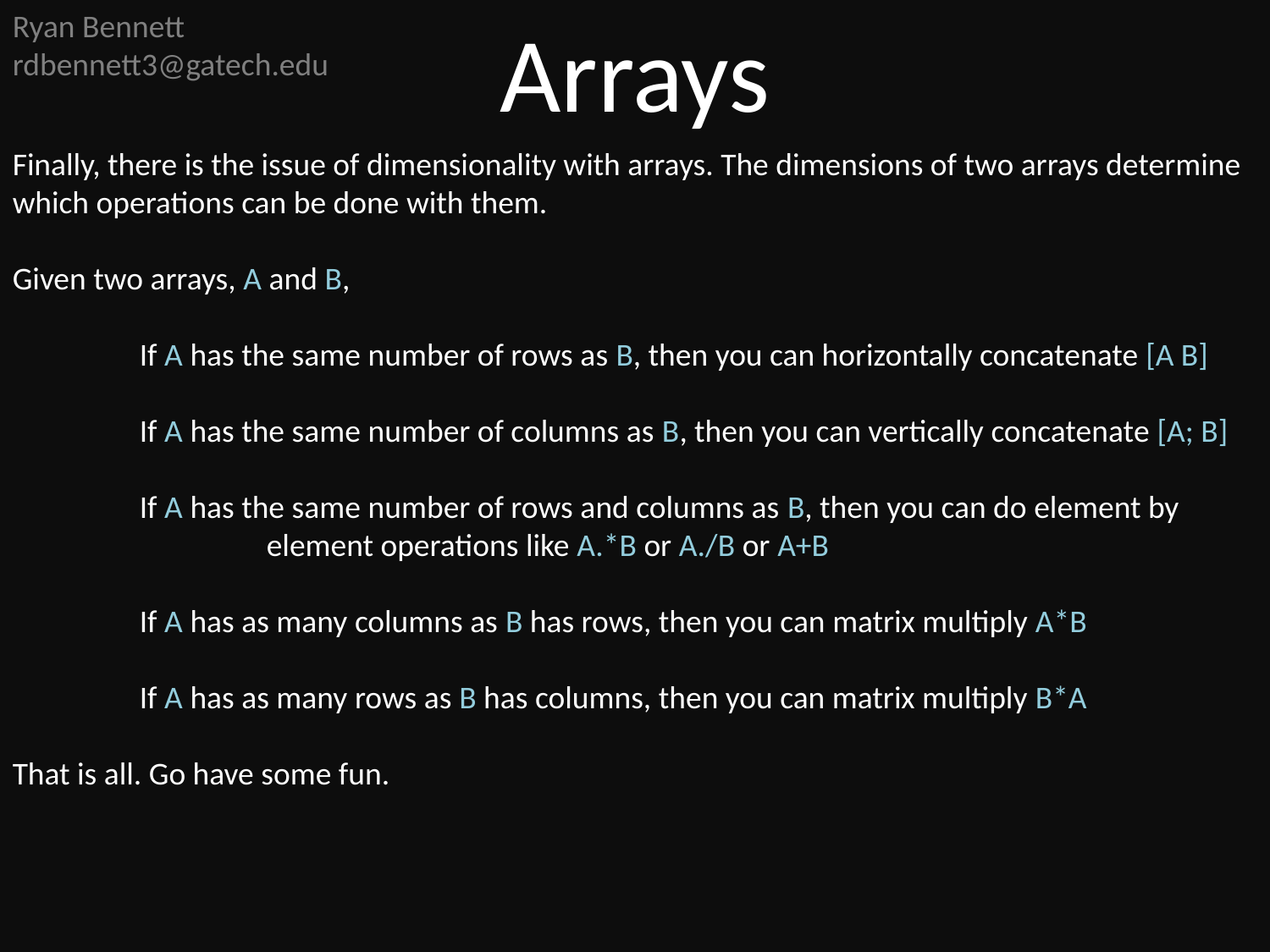

Ryan Bennett
rdbennett3@gatech.edu
Arrays
Finally, there is the issue of dimensionality with arrays. The dimensions of two arrays determine which operations can be done with them.

Given two arrays, A and B,

	If A has the same number of rows as B, then you can horizontally concatenate [A B]

	If A has the same number of columns as B, then you can vertically concatenate [A; B]

	If A has the same number of rows and columns as B, then you can do element by
		element operations like A.*B or A./B or A+B

	If A has as many columns as B has rows, then you can matrix multiply A*B

	If A has as many rows as B has columns, then you can matrix multiply B*A

That is all. Go have some fun.